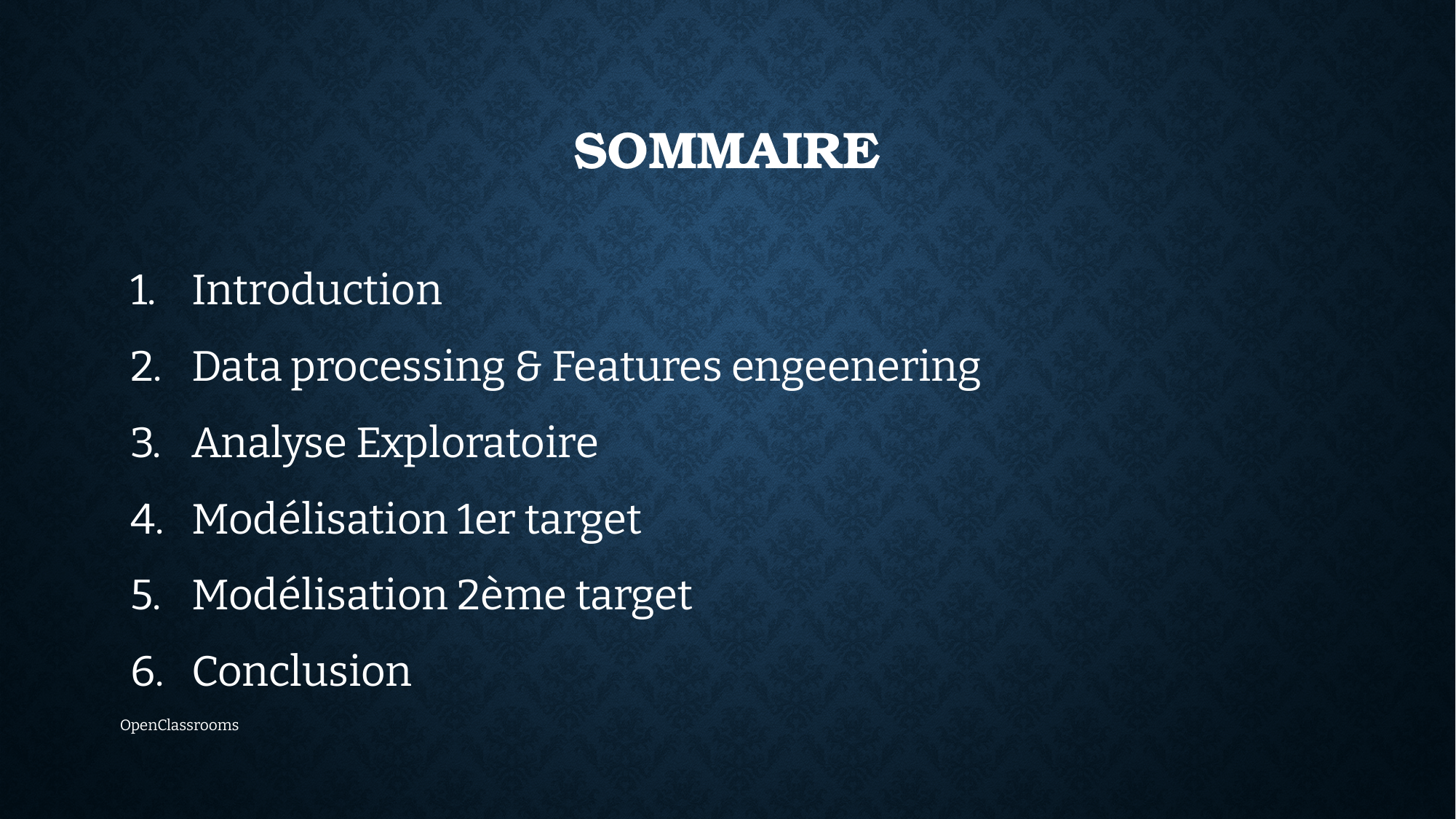

# sommaire
Introduction
Data processing & Features engeenering
Analyse Exploratoire
Modélisation 1er target
Modélisation 2ème target
Conclusion
OpenClassrooms
2